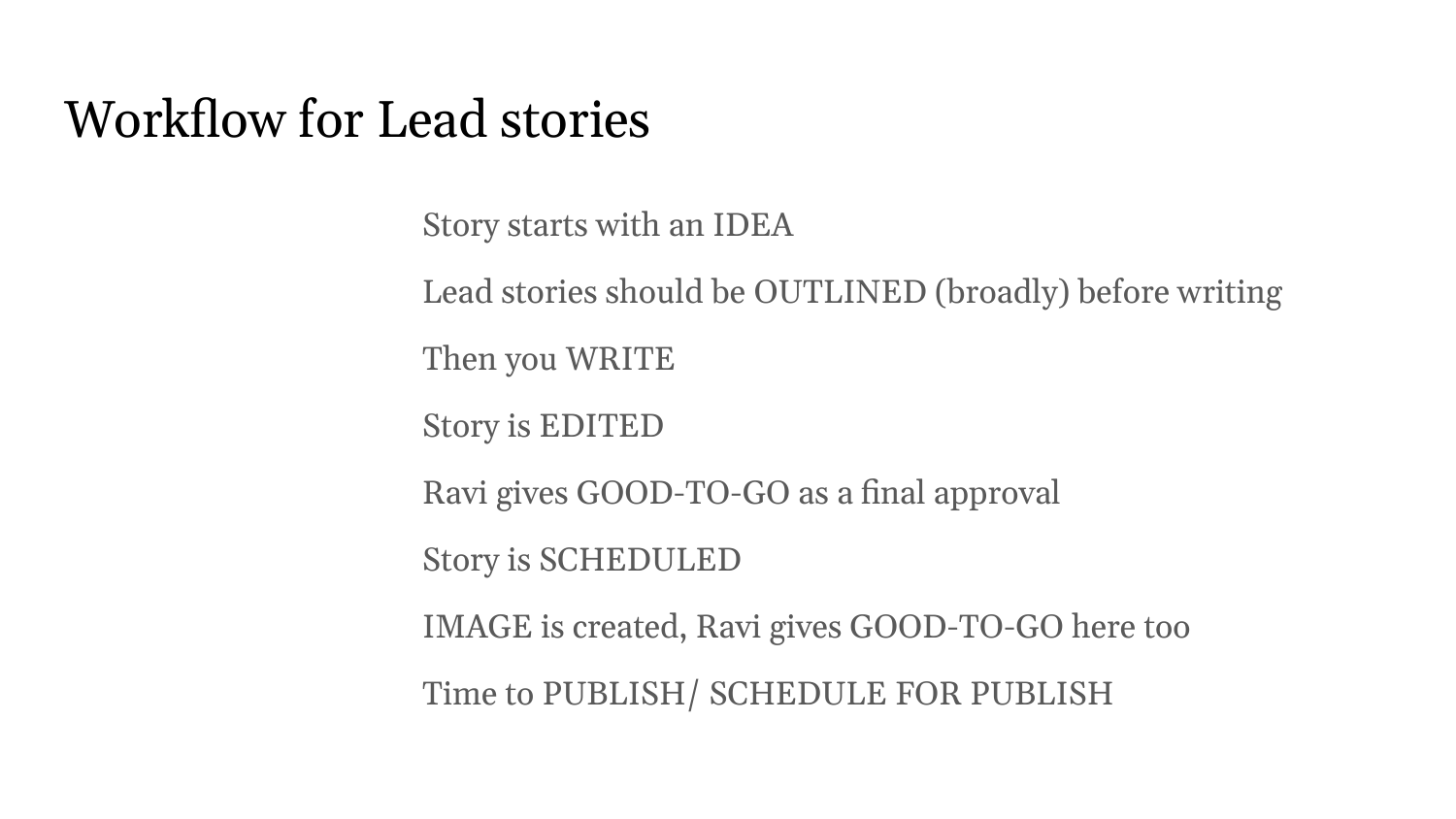

# Workflow for Lead stories
Story starts with an IDEA
Lead stories should be OUTLINED (broadly) before writing
Then you WRITE
Story is EDITED
Ravi gives GOOD-TO-GO as a final approval
Story is SCHEDULED
IMAGE is created, Ravi gives GOOD-TO-GO here too
Time to PUBLISH/ SCHEDULE FOR PUBLISH